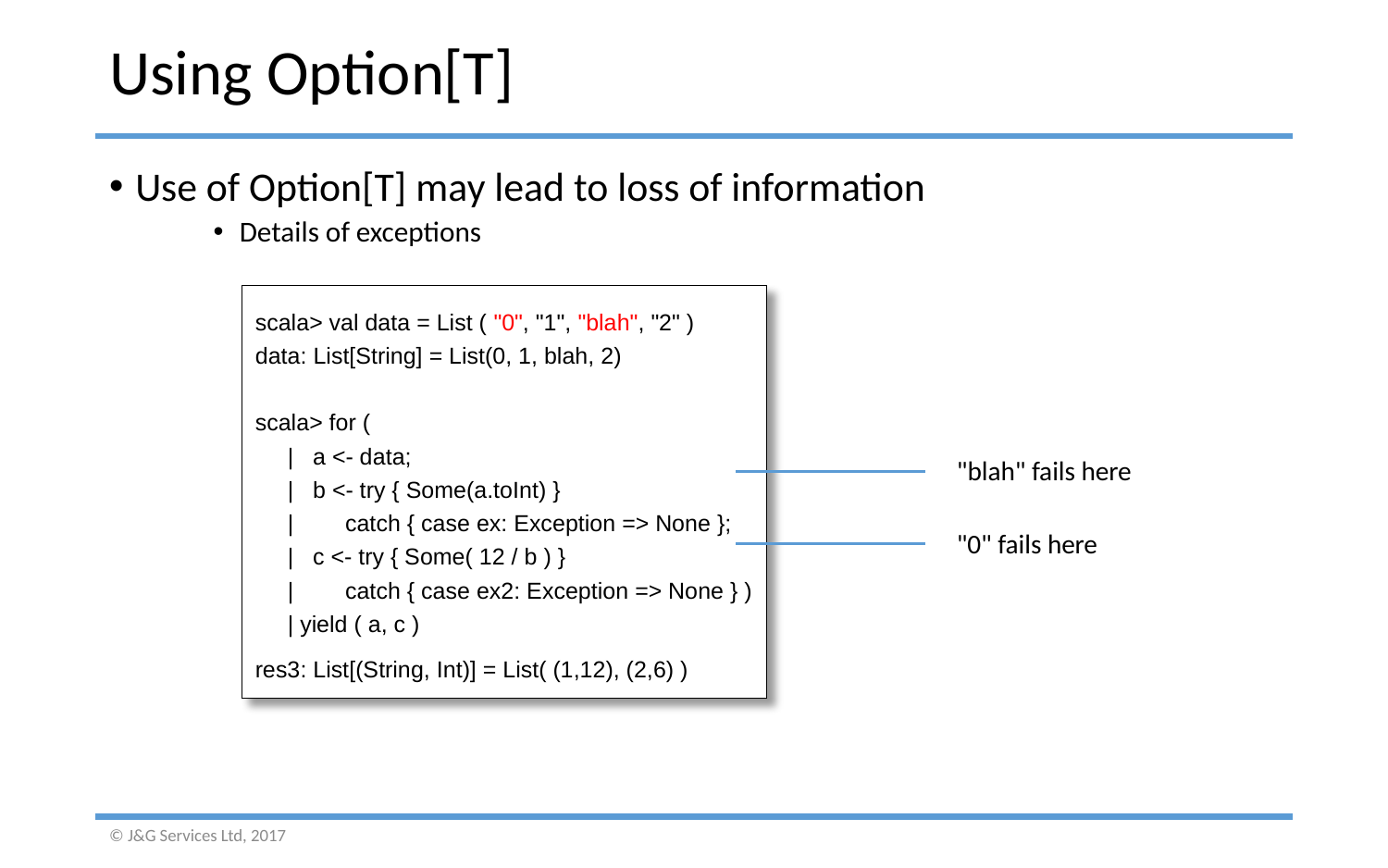

# Using Option[T]
Use of Option[T] may lead to loss of information
Details of exceptions
scala> val data = List ( "0", "1", "blah", "2" )
data: List[String] = List(0, 1, blah, 2)

scala> for (
     |   a <- data;
     |   b <- try { Some(a.toInt) }
     |        catch { case ex: Exception => None };
     |   c <- try { Some( 12 / b ) }
     |        catch { case ex2: Exception => None } )
     | yield ( a, c )
res3: List[(String, Int)] = List( (1,12), (2,6) )
"blah" fails here
"0" fails here